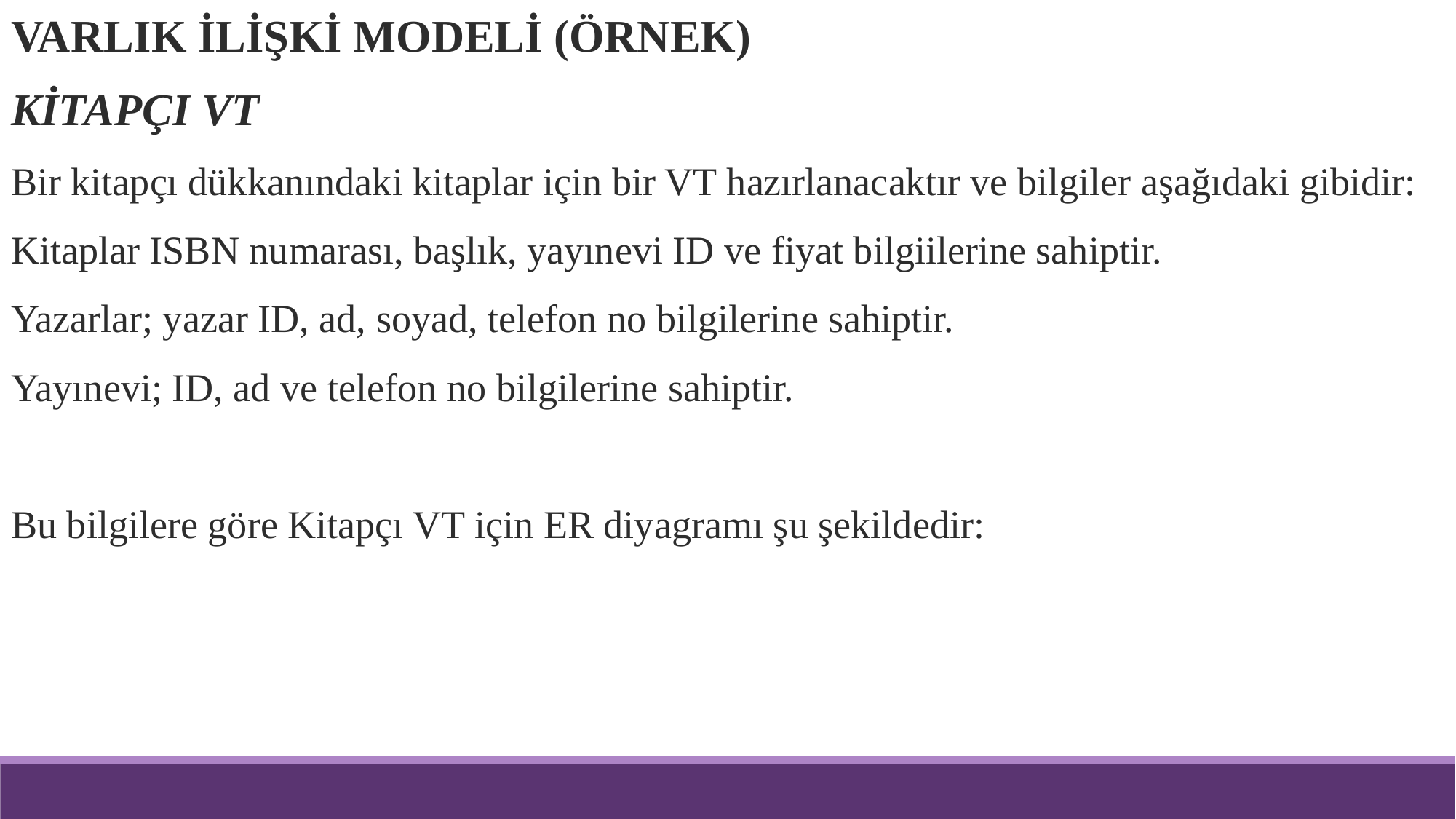

VARLIK İLİŞKİ MODELİ (ÖRNEK)
KİTAPÇI VT
Bir kitapçı dükkanındaki kitaplar için bir VT hazırlanacaktır ve bilgiler aşağıdaki gibidir:
Kitaplar ISBN numarası, başlık, yayınevi ID ve fiyat bilgiilerine sahiptir.
Yazarlar; yazar ID, ad, soyad, telefon no bilgilerine sahiptir.
Yayınevi; ID, ad ve telefon no bilgilerine sahiptir.

Bu bilgilere göre Kitapçı VT için ER diyagramı şu şekildedir: